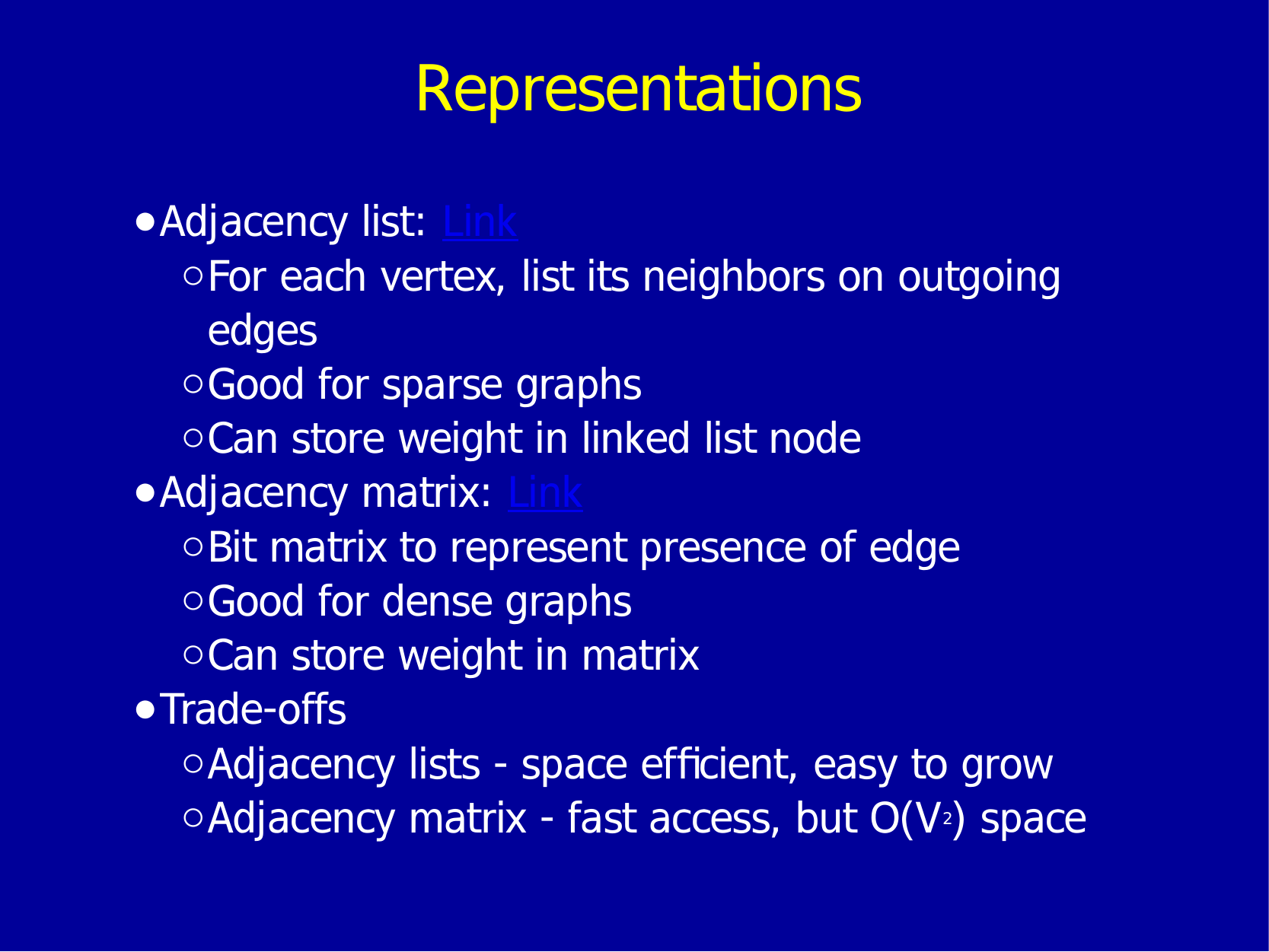

# Representations
Adjacency list: Link
For each vertex, list its neighbors on outgoing edges
Good for sparse graphs
Can store weight in linked list node
Adjacency matrix: Link
Bit matrix to represent presence of edge
Good for dense graphs
Can store weight in matrix
Trade-offs
Adjacency lists - space efficient, easy to grow
Adjacency matrix - fast access, but O(V2) space